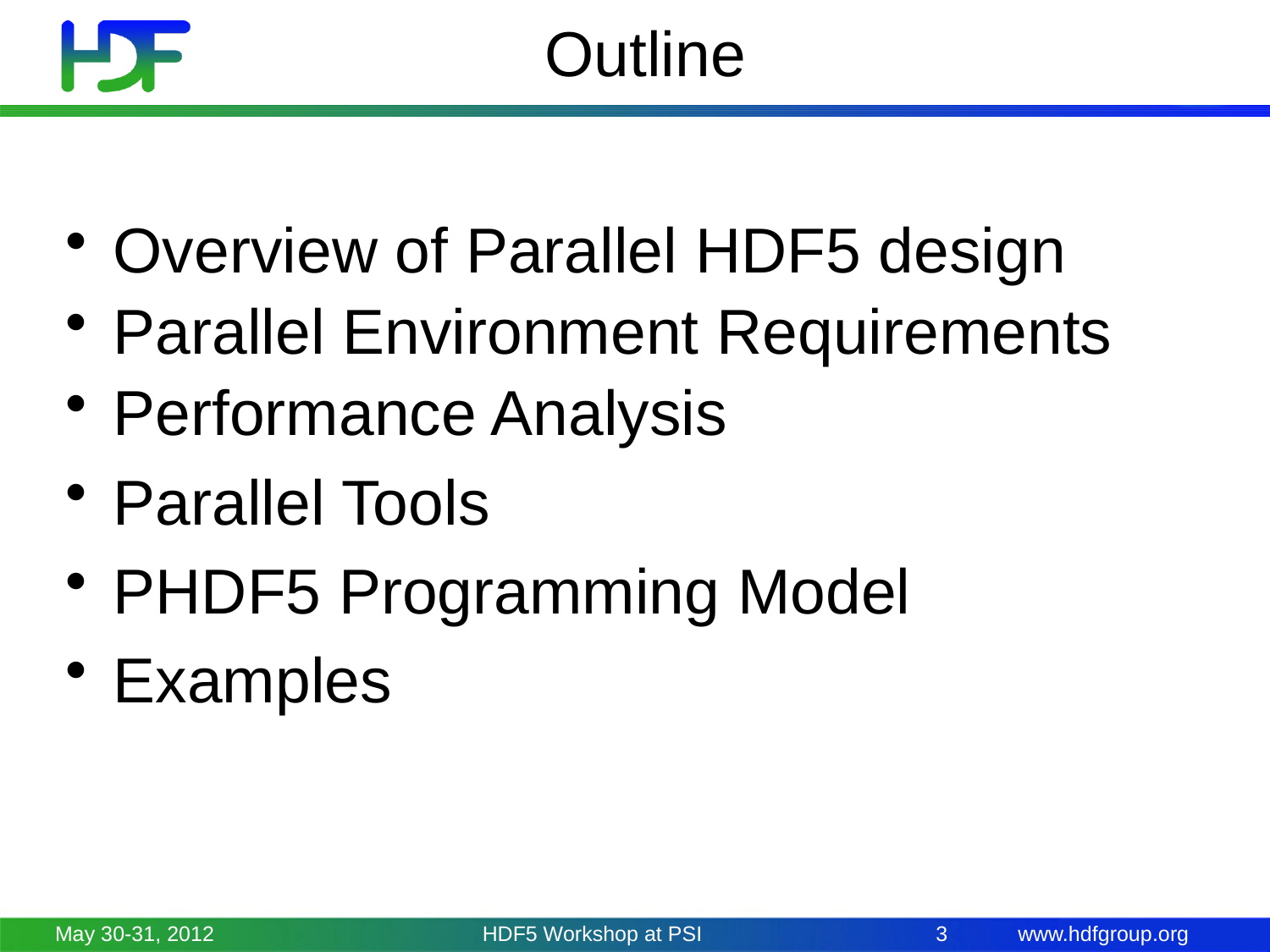

# Outline
Overview of Parallel HDF5 design
Parallel Environment Requirements
Performance Analysis
Parallel Tools
PHDF5 Programming Model
Examples
May 30-31, 2012
HDF5 Workshop at PSI
3